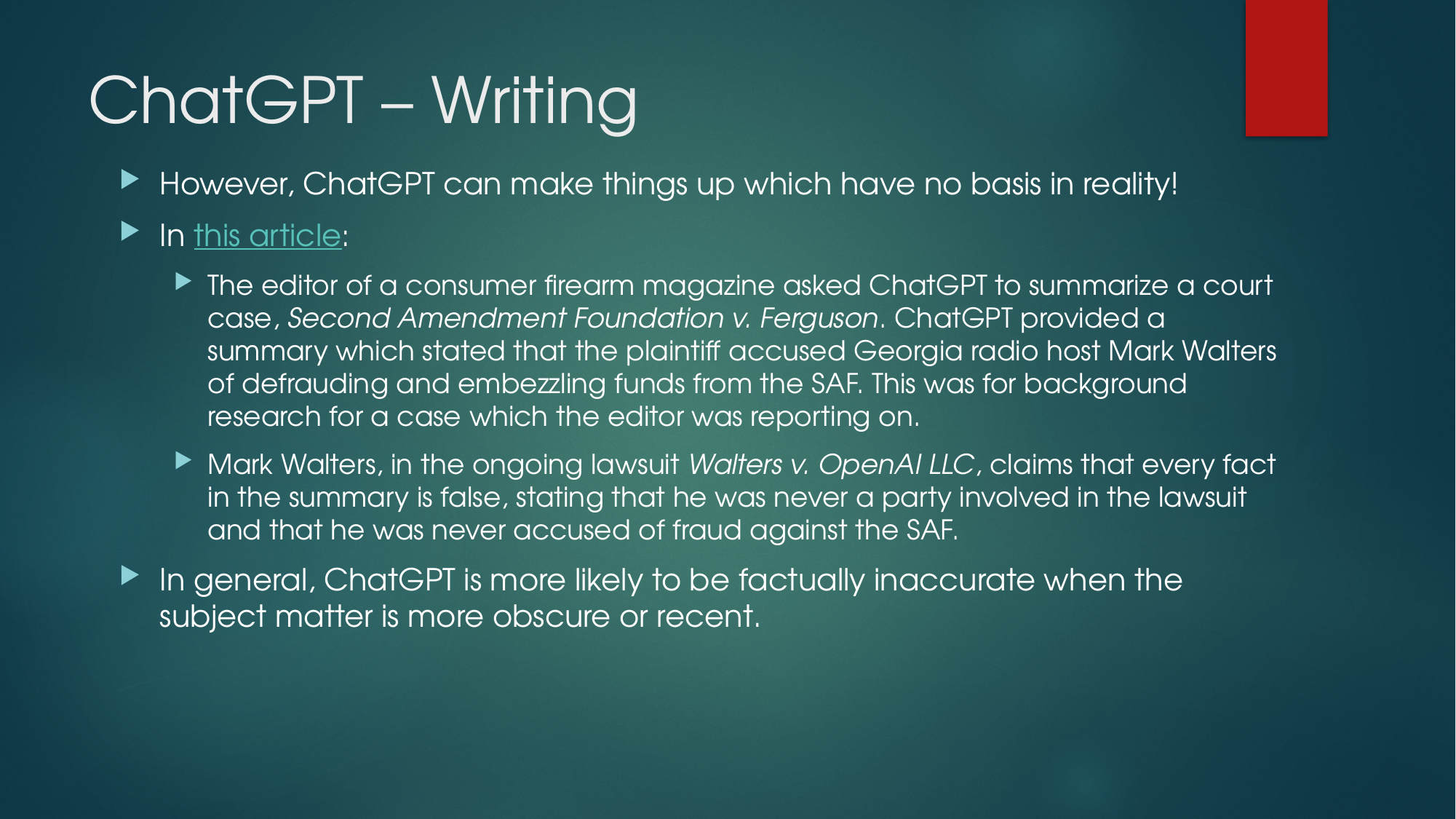

# ChatGPT – Writing
However, ChatGPT can make things up which have no basis in reality!
In this article:
The editor of a consumer firearm magazine asked ChatGPT to summarize a court case, Second Amendment Foundation v. Ferguson. ChatGPT provided a summary which stated that the plaintiff accused Georgia radio host Mark Walters of defrauding and embezzling funds from the SAF. This was for background research for a case which the editor was reporting on.
Mark Walters, in the ongoing lawsuit Walters v. OpenAI LLC, claims that every fact in the summary is false, stating that he was never a party involved in the lawsuit and that he was never accused of fraud against the SAF.
In general, ChatGPT is more likely to be factually inaccurate when the subject matter is more obscure or recent.